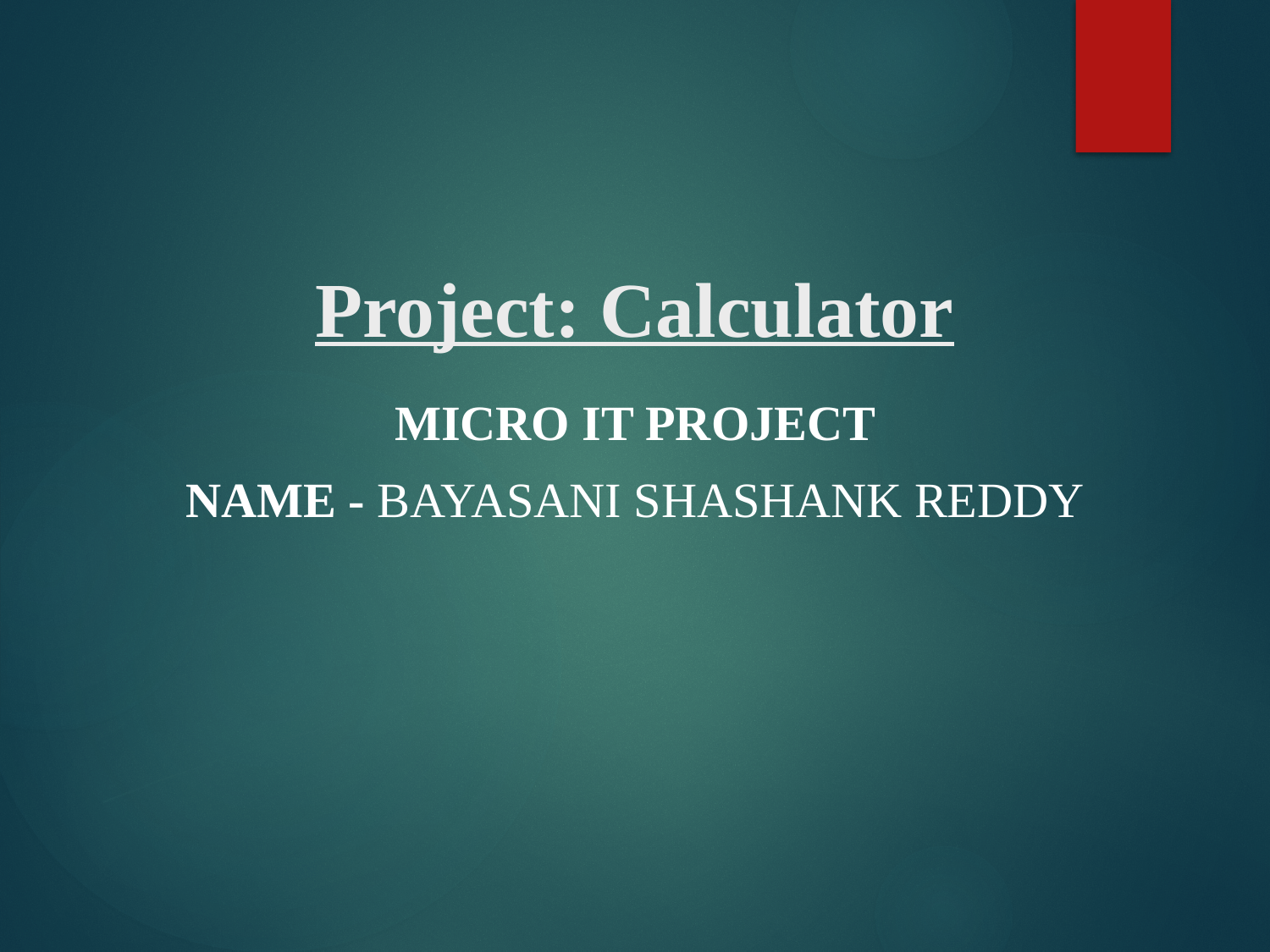

# Project: Calculator
MICRO IT PROJECT
NAME - BAYASANI SHASHANK REDDY